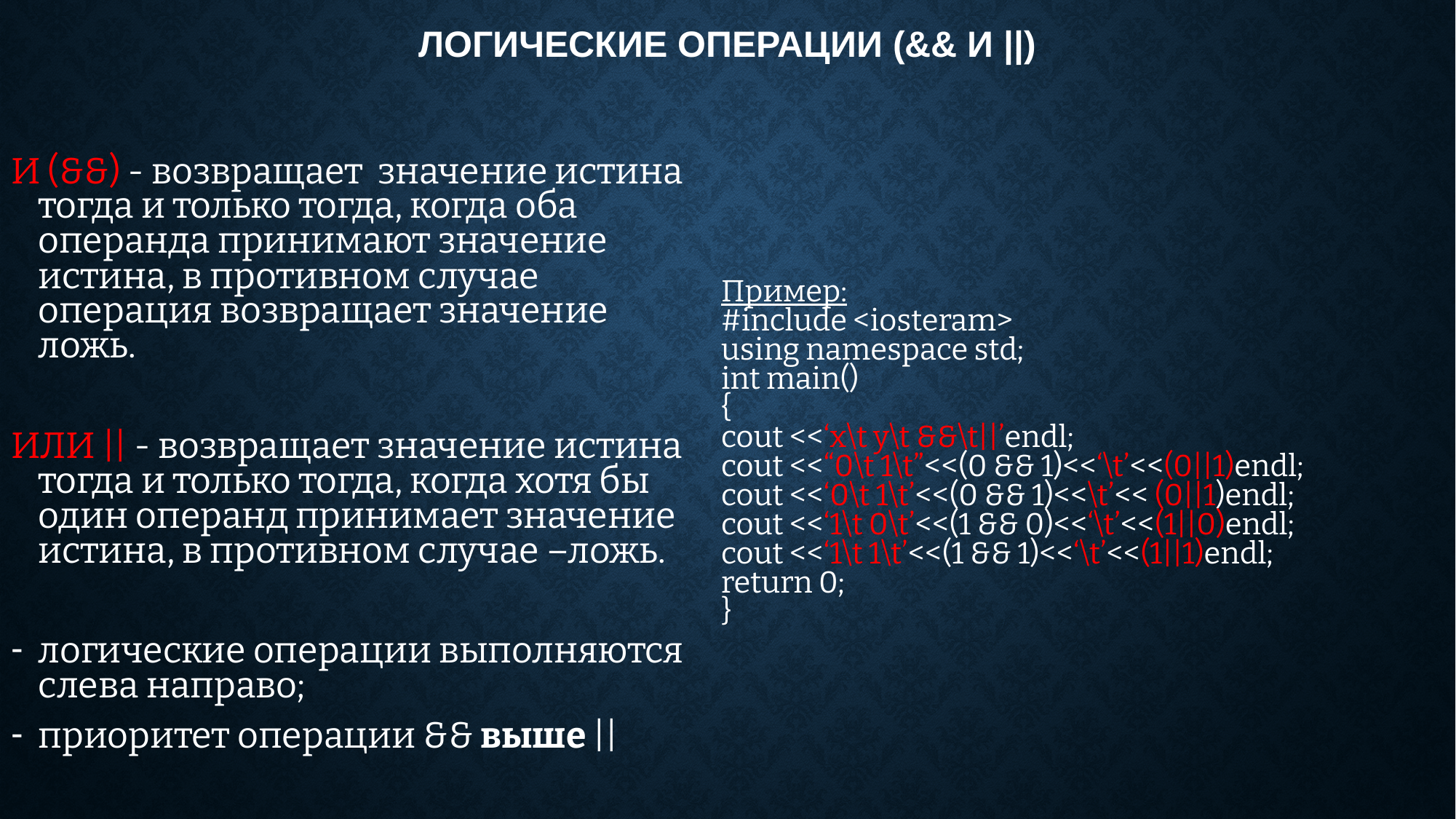

# Логические операции (&& и ||)

И (&&) - возвращает  значение истина тогда и только тогда, когда оба операнда принимают значение истина, в противном случае операция возвращает значение ложь.

ИЛИ || - возвращает значение истина тогда и только тогда, когда хотя бы один операнд принимает значение истина, в противном случае –ложь.

логические операции выполняются слева направо;
приоритет операции && выше ||
Пример:
#include <iosteram>
using namespace std;
int main()
{
cout <<‘x\t y\t &&\t||’endl;
cout <<“0\t 1\t”<<(0 && 1)<<‘\t’<<(0||1)endl;
cout <<‘0\t 1\t’<<(0 && 1)<<\t’<< (0||1)endl;
cout <<‘1\t 0\t’<<(1 && 0)<<‘\t’<<(1||0)endl;
cout <<‘1\t 1\t’<<(1 && 1)<<‘\t’<<(1||1)endl;
return 0;
}